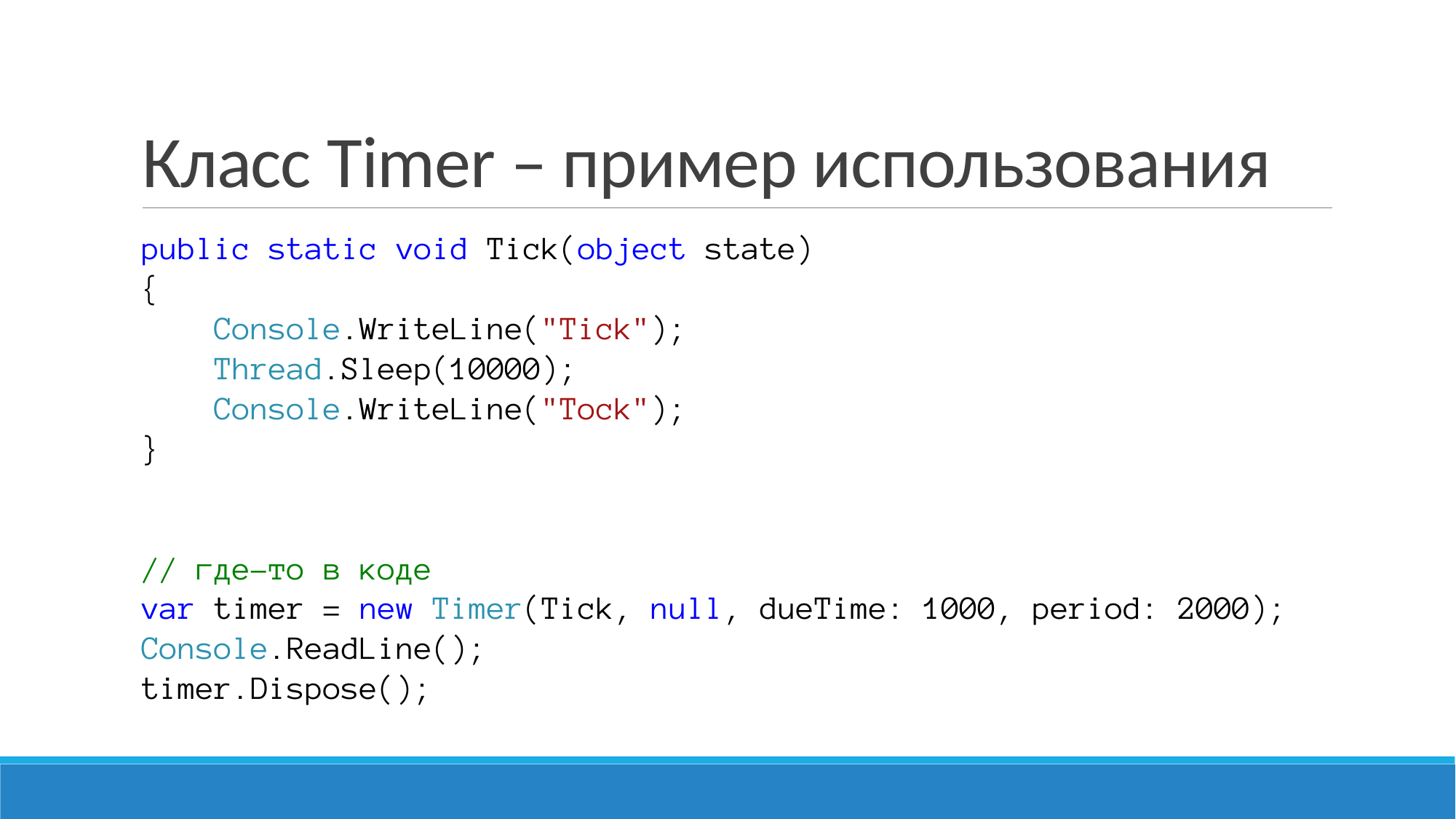

# Класс Timer – пример использования
public static void Tick(object state)
{
    Console.WriteLine("Tick");
    Thread.Sleep(10000);
    Console.WriteLine("Tock");
}

// где-то в коде
var timer = new Timer(Tick, null, dueTime: 1000, period: 2000);
Console.ReadLine();
timer.Dispose();